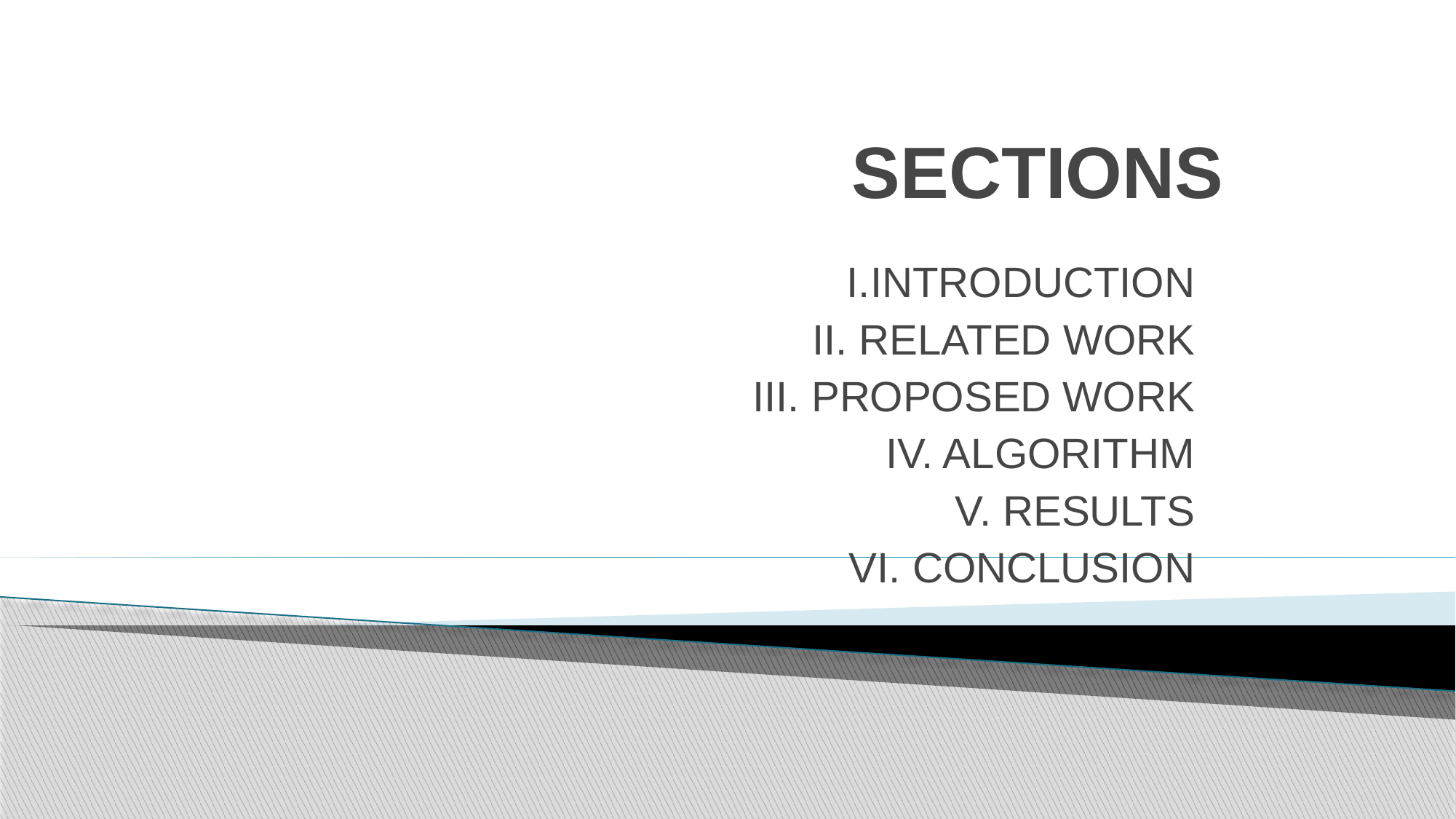

# SECTIONS
I.INTRODUCTION
II. RELATED WORK
III. PROPOSED WORK
IV. ALGORITHM
V. RESULTS
VI. CONCLUSION